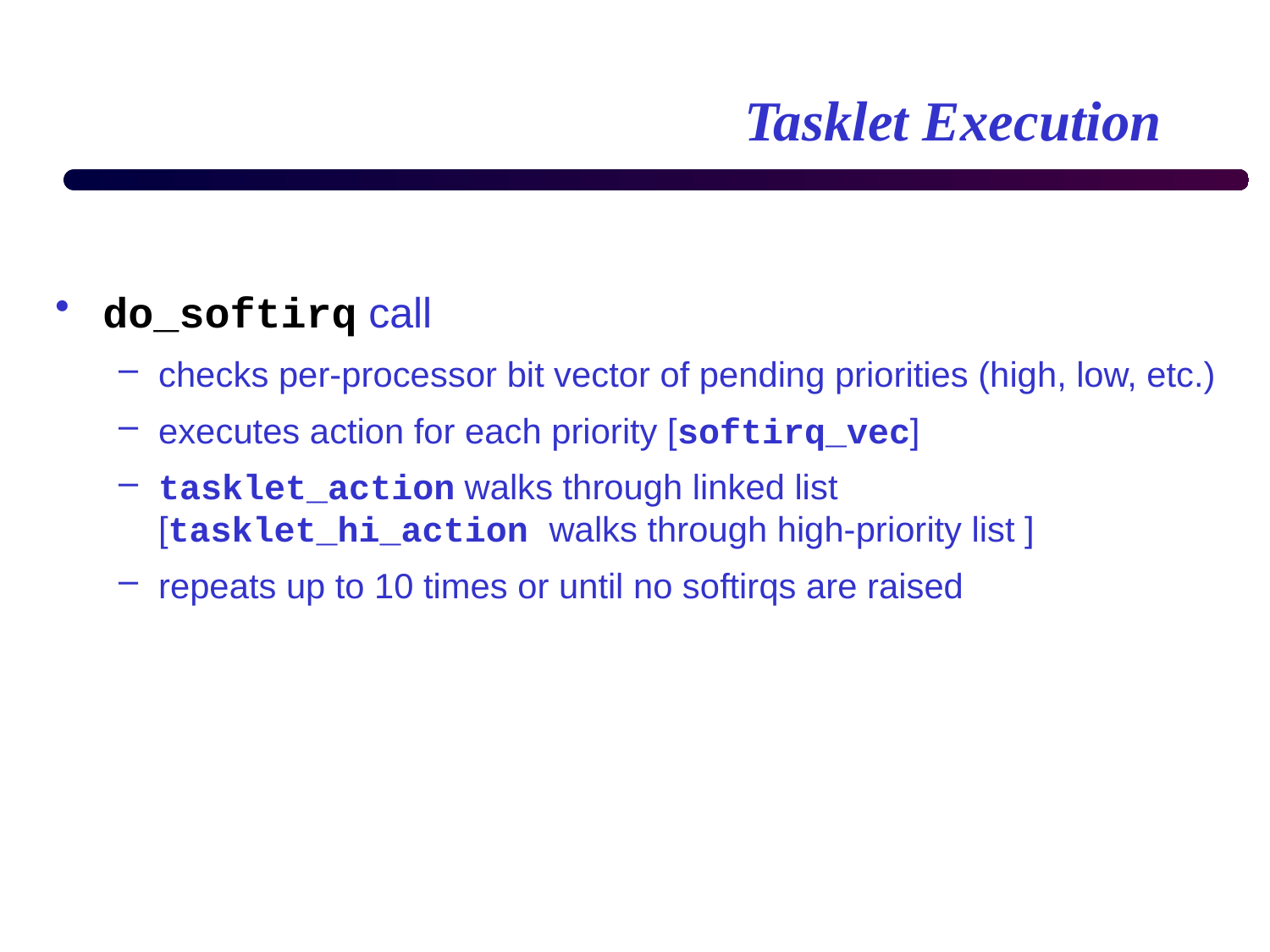

# Tasklet Execution

do_softirq call
checks per-processor bit vector of pending priorities (high, low, etc.)
executes action for each priority [softirq_vec]
tasklet_action walks through linked list
[tasklet_hi_action walks through high-priority list ]
repeats up to 10 times or until no softirqs are raised